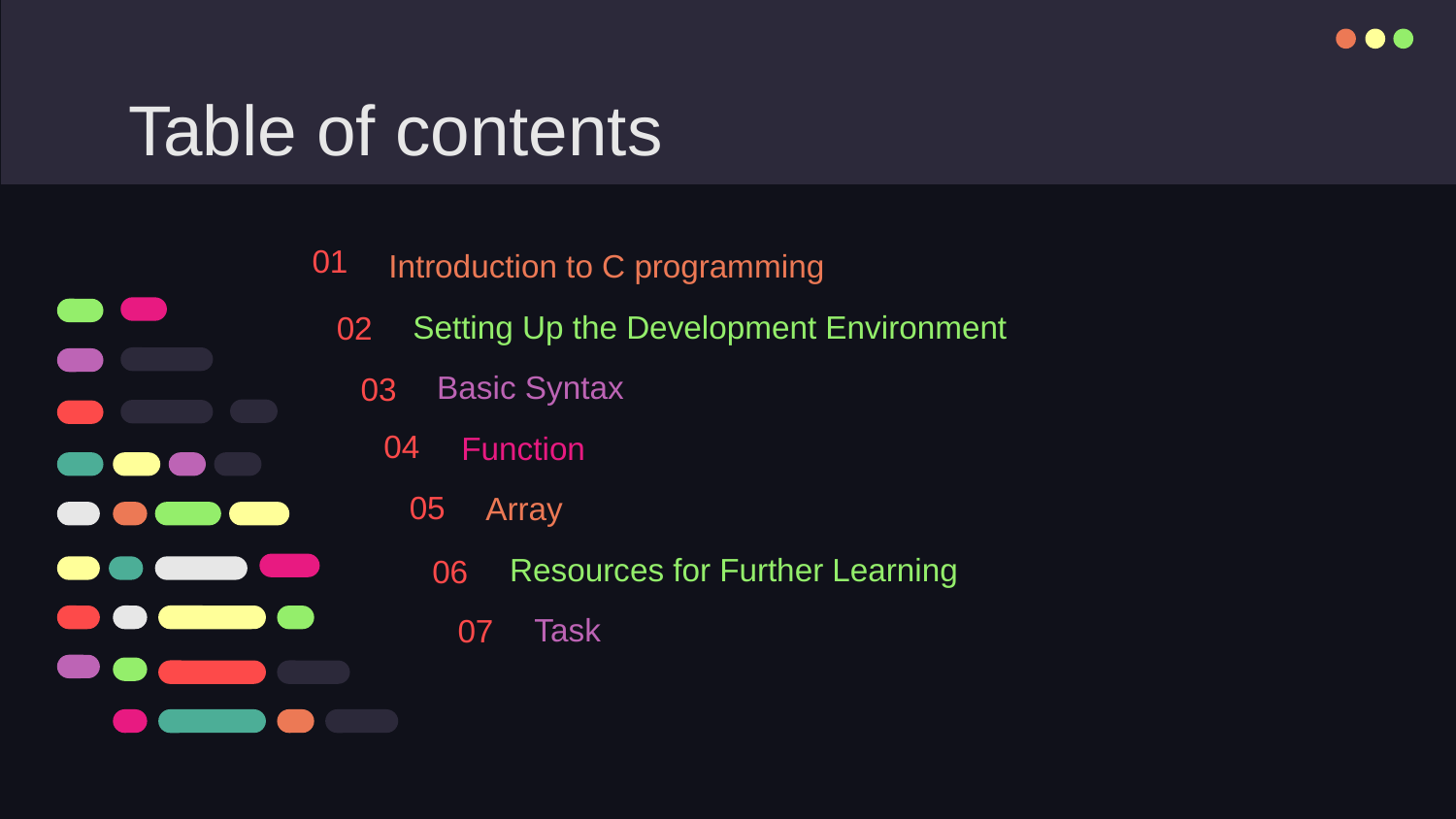

# Table of contents
01
Introduction to C programming

02
Setting Up the Development Environment
03
Basic Syntax
04
Function
05
Array
Resources for Further Learning
06
07
Task